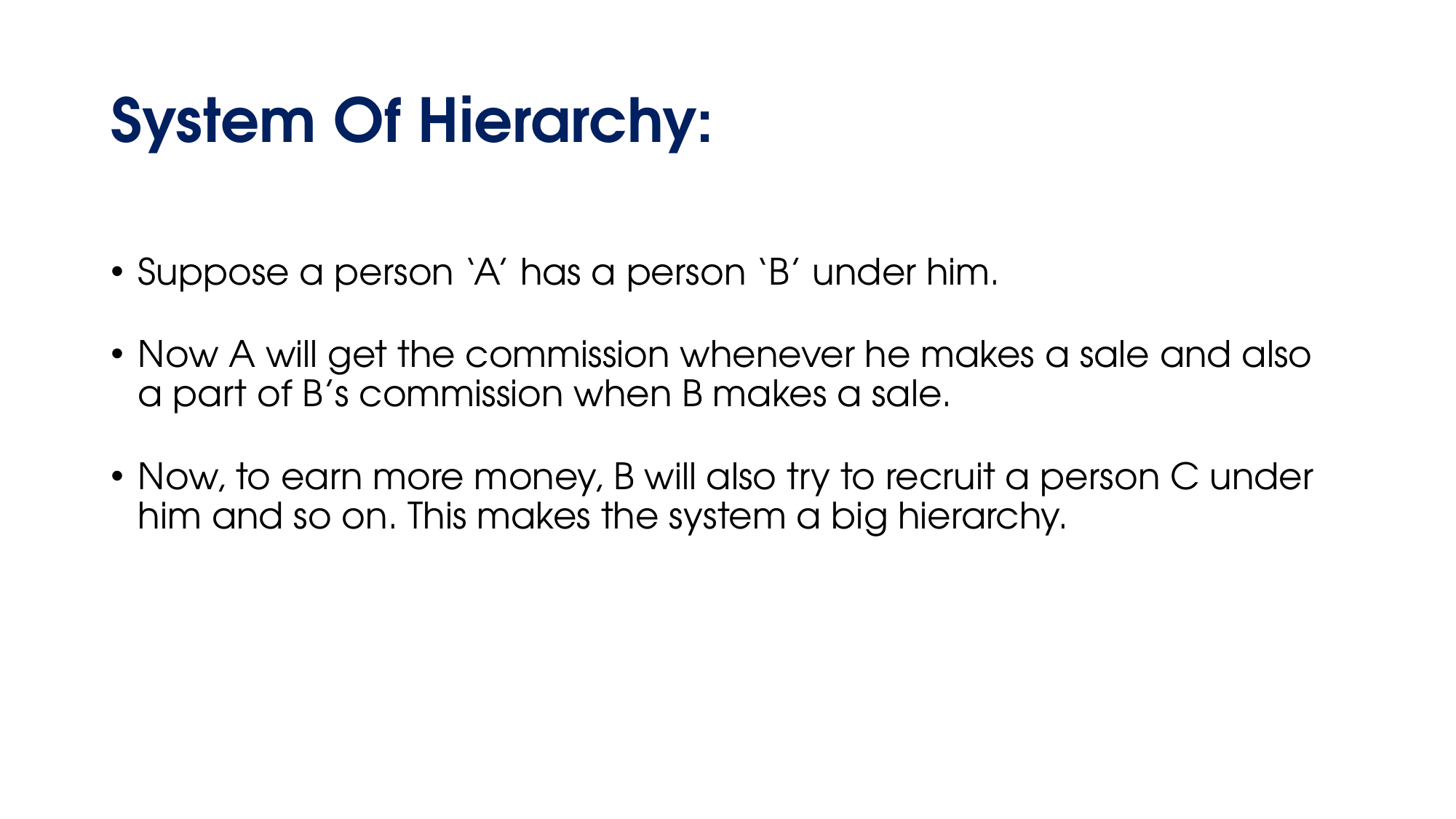

# System Of Hierarchy:

Suppose a person ‘A’ has a person ‘B’ under him.

Now A will get the commission whenever he makes a sale and also a part of B’s commission when B makes a sale.

Now, to earn more money, B will also try to recruit a person C under him and so on. This makes the system a big hierarchy.